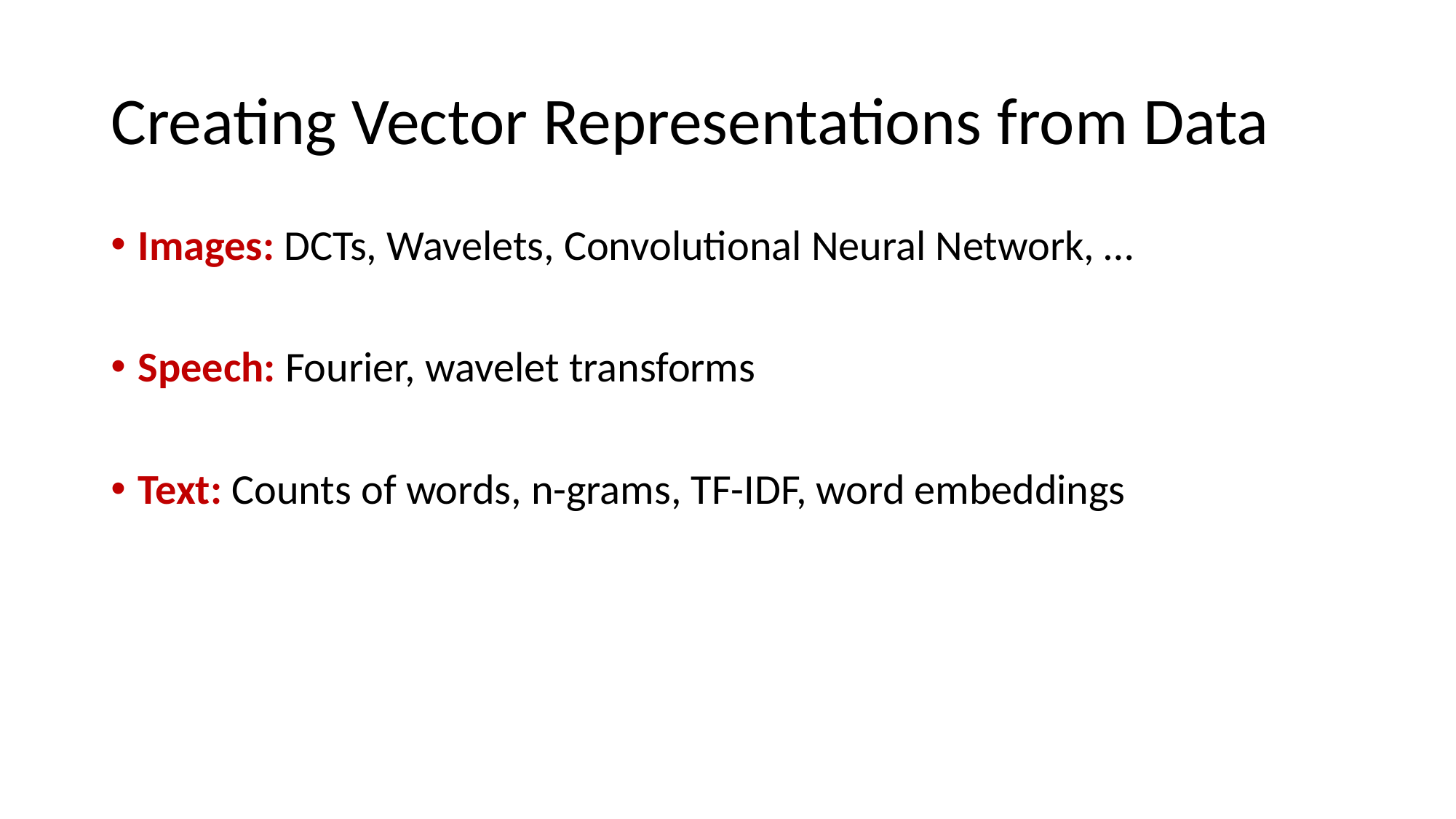

# Creating Vector Representations from Data
Images: DCTs, Wavelets, Convolutional Neural Network, …

Speech: Fourier, wavelet transforms

Text: Counts of words, n-grams, TF-IDF, word embeddings